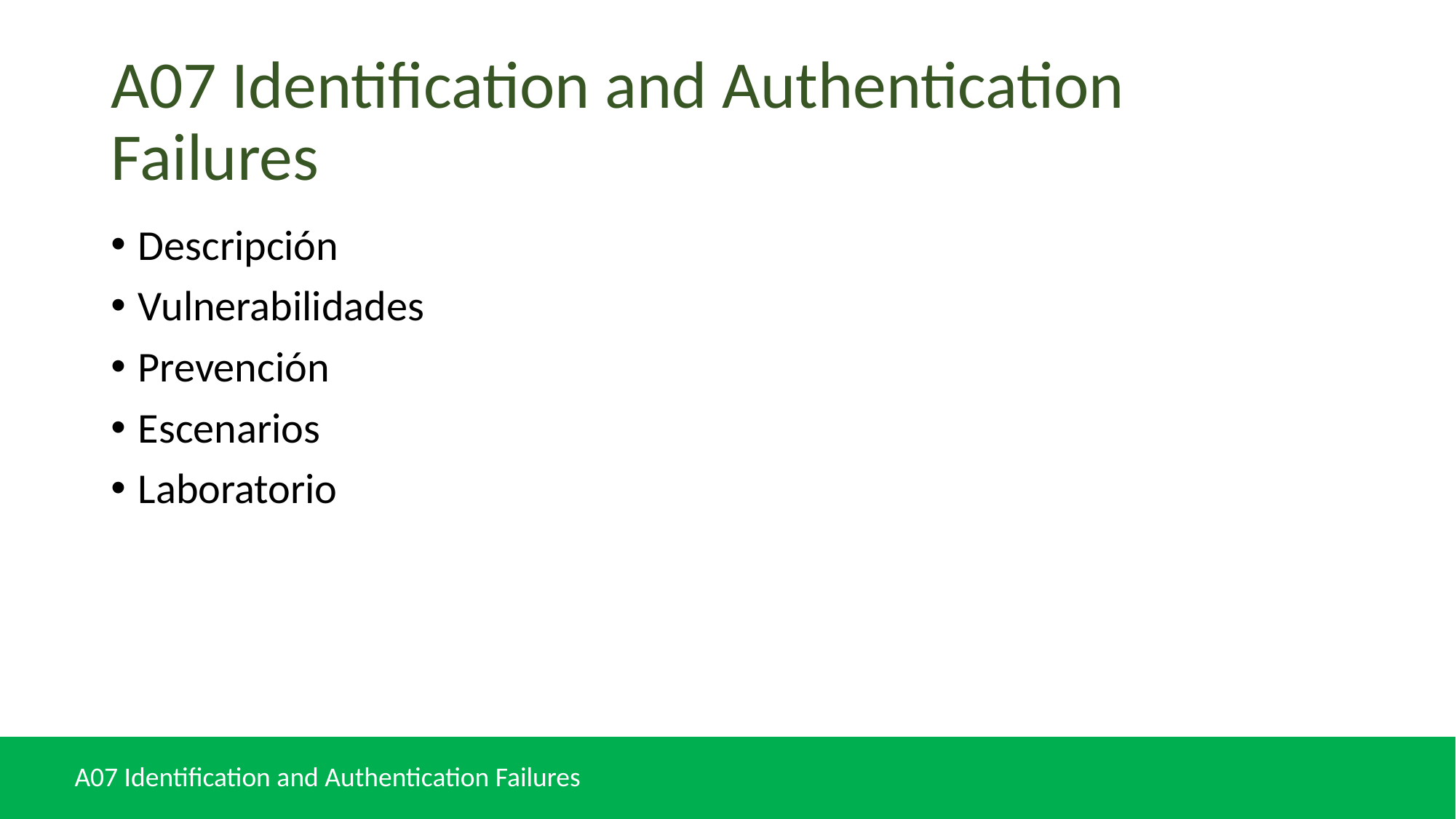

# A07 Identification and Authentication Failures
Descripción
Vulnerabilidades
Prevención
Escenarios
Laboratorio